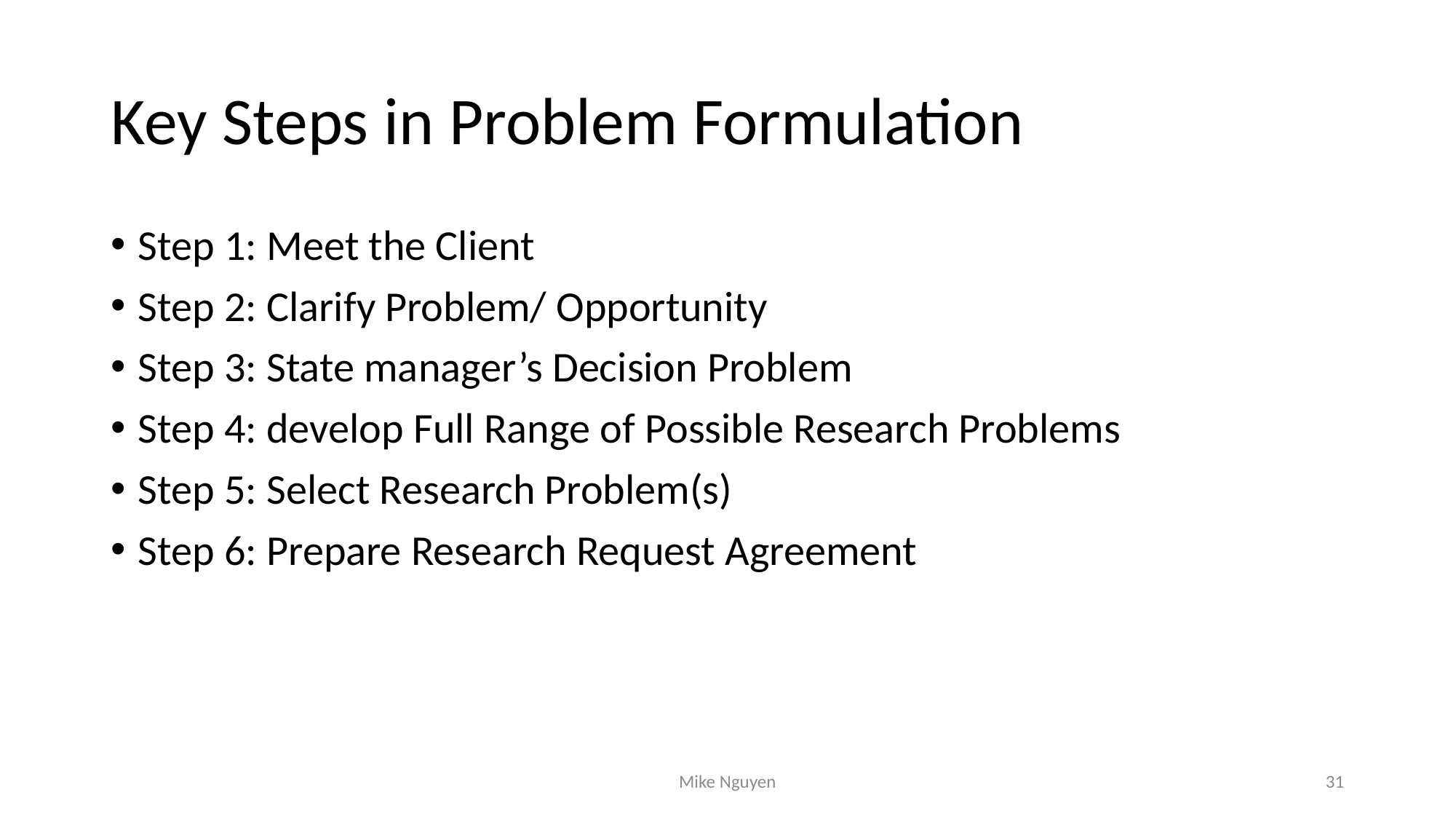

# Key Steps in Problem Formulation
Step 1: Meet the Client
Step 2: Clarify Problem/ Opportunity
Step 3: State manager’s Decision Problem
Step 4: develop Full Range of Possible Research Problems
Step 5: Select Research Problem(s)
Step 6: Prepare Research Request Agreement
Mike Nguyen
31